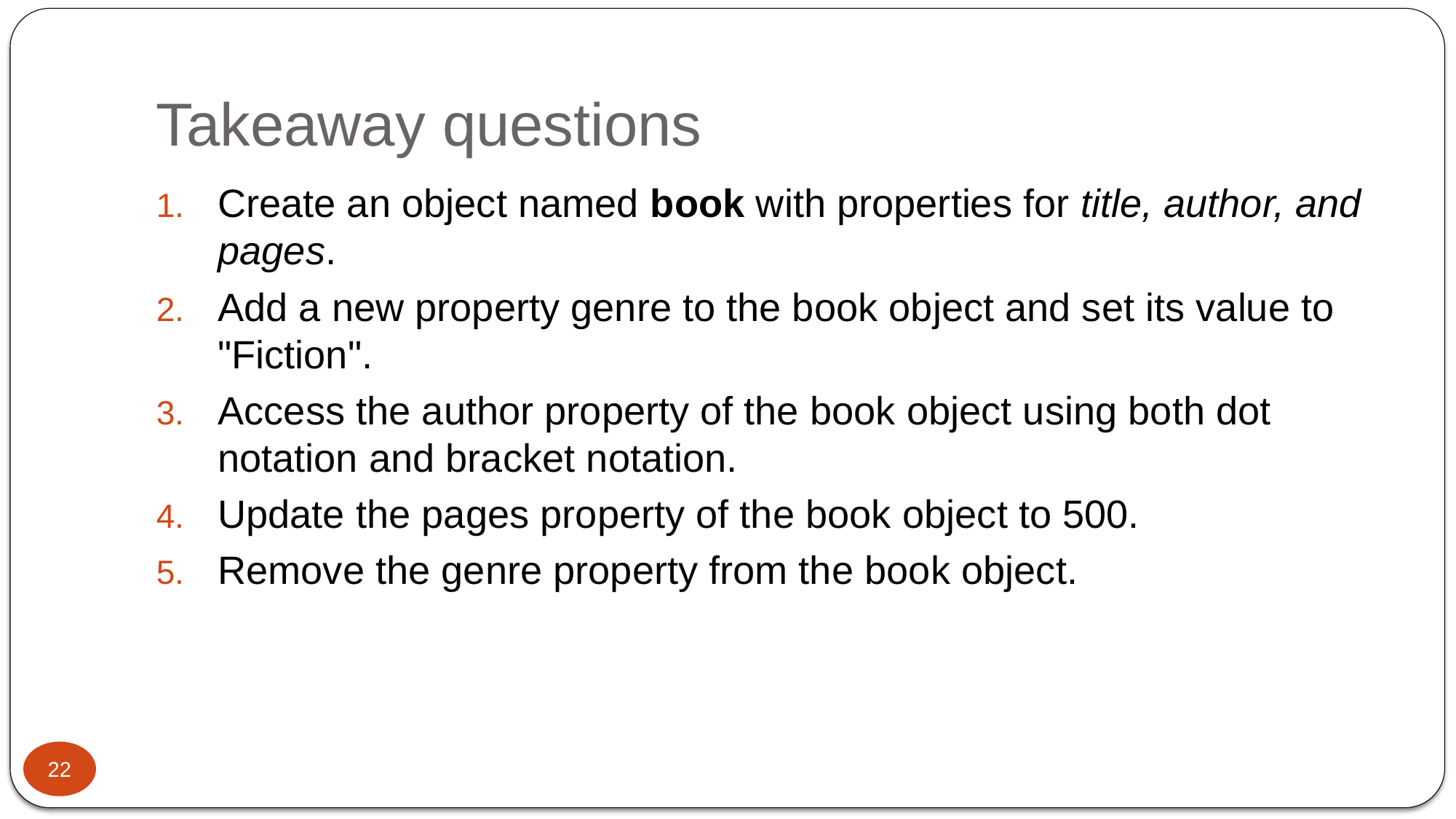

# Takeaway questions
Create an object named book with properties for title, author, and pages.
Add a new property genre to the book object and set its value to "Fiction".
Access the author property of the book object using both dot notation and bracket notation.
Update the pages property of the book object to 500.
Remove the genre property from the book object.

22